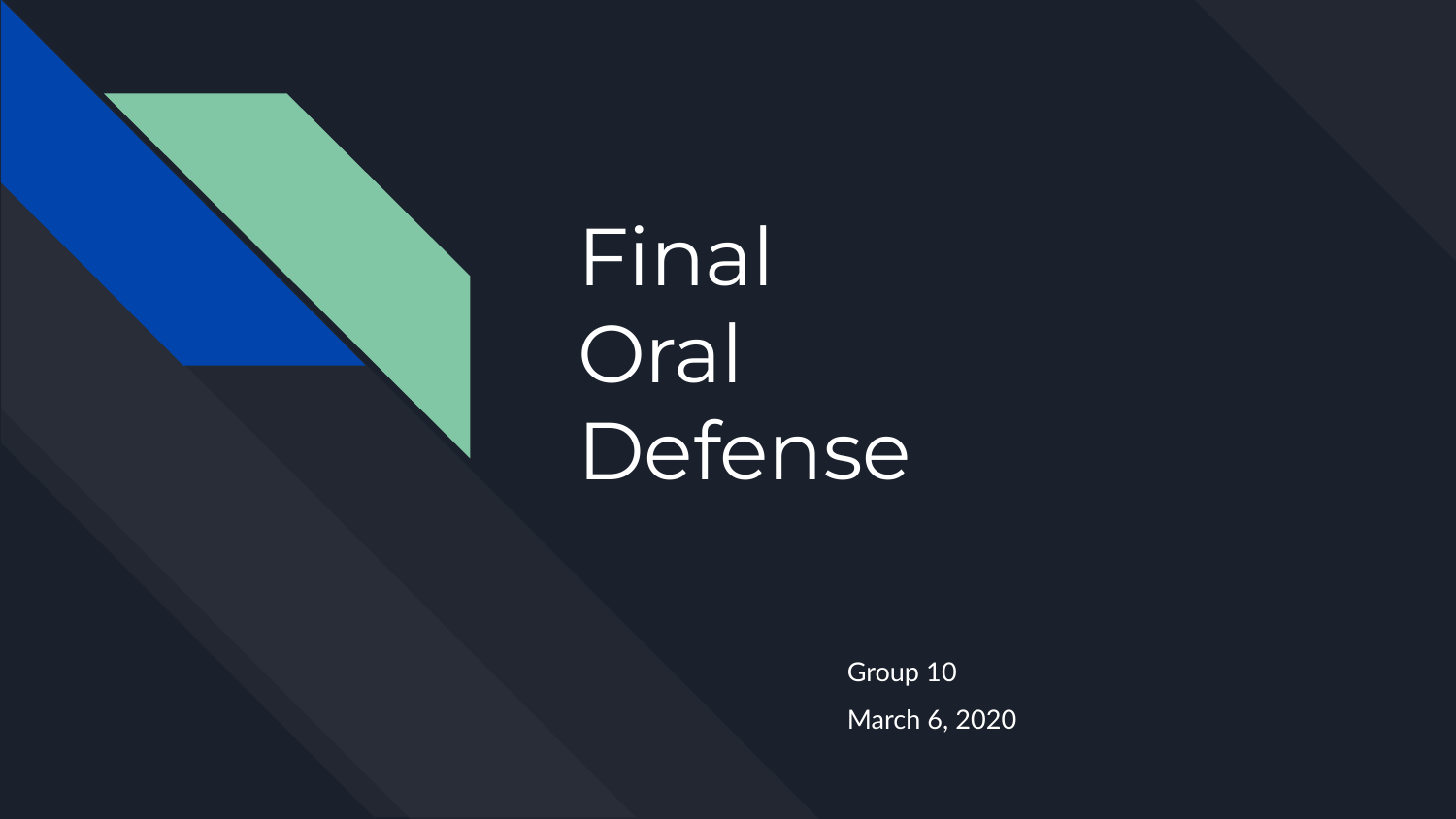

# Final
Oral
Defense
Group 10
March 6, 2020